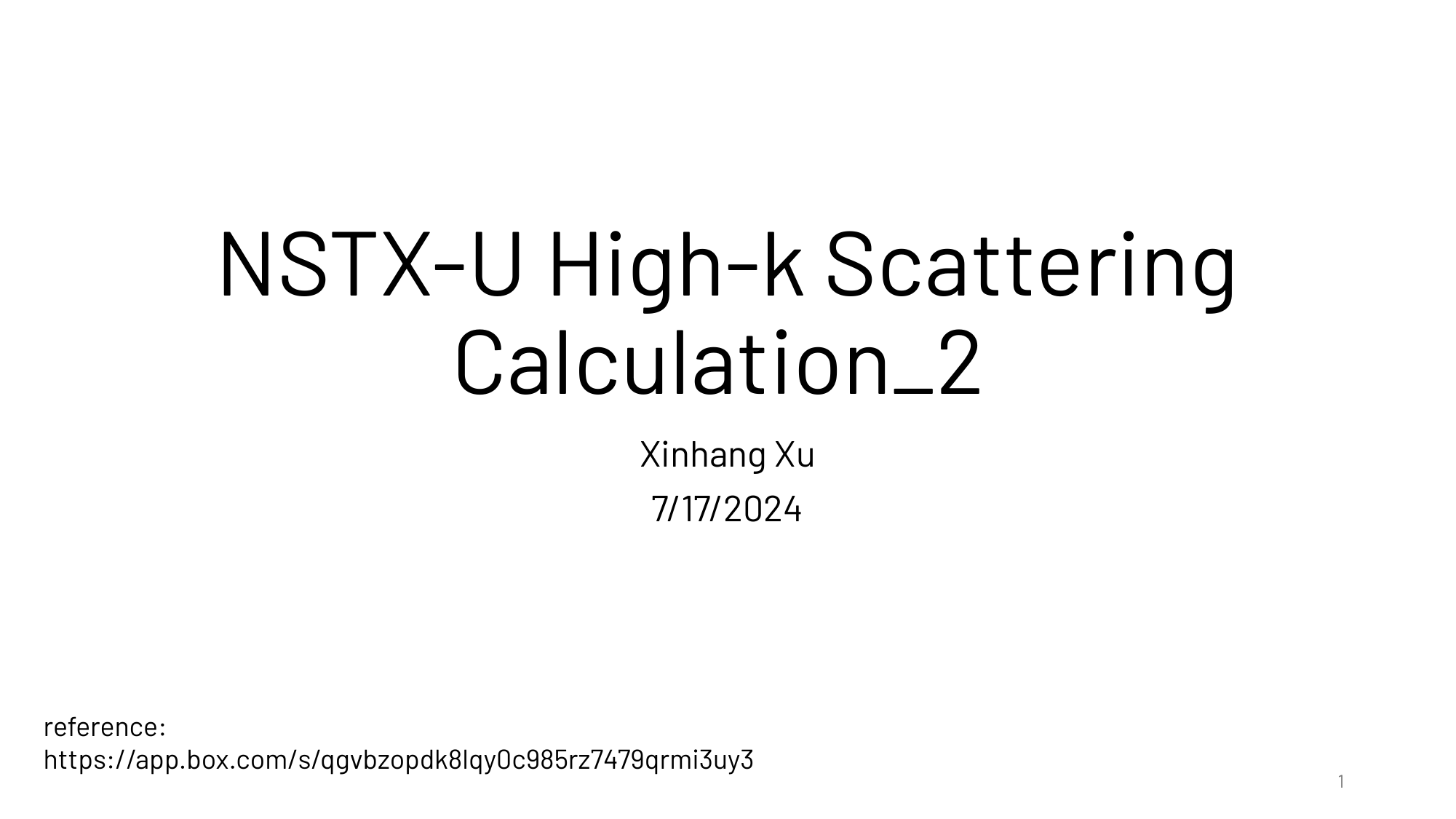

# NSTX-U High-k Scattering Calculation_2
Xinhang Xu
7/17/2024
reference:
https://app.box.com/s/qgvbzopdk8lqy0c985rz7479qrmi3uy3
1